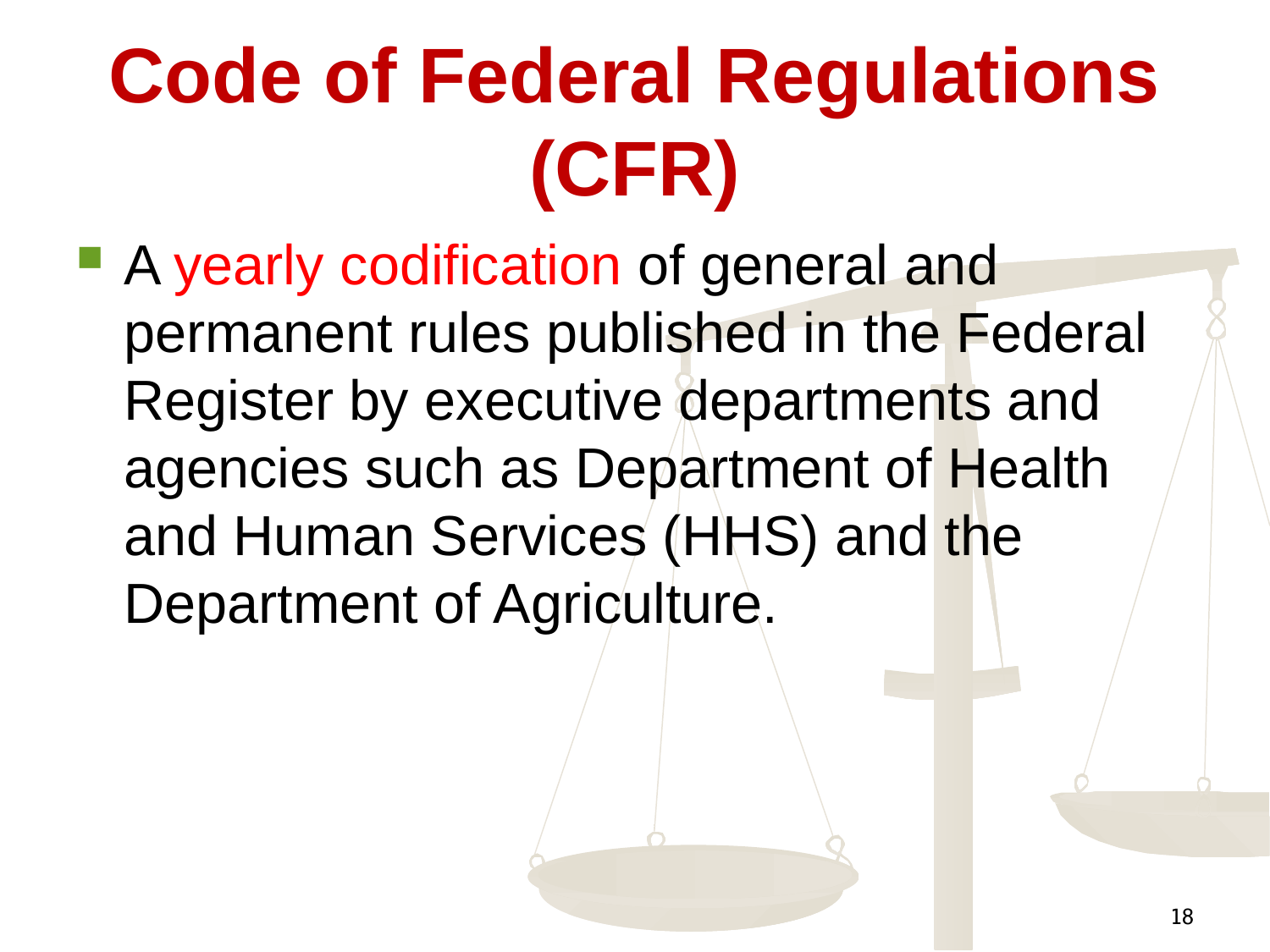

# Code of Federal Regulations (CFR)
A yearly codification of general and permanent rules published in the Federal Register by executive departments and agencies such as Department of Health and Human Services (HHS) and the Department of Agriculture.

18